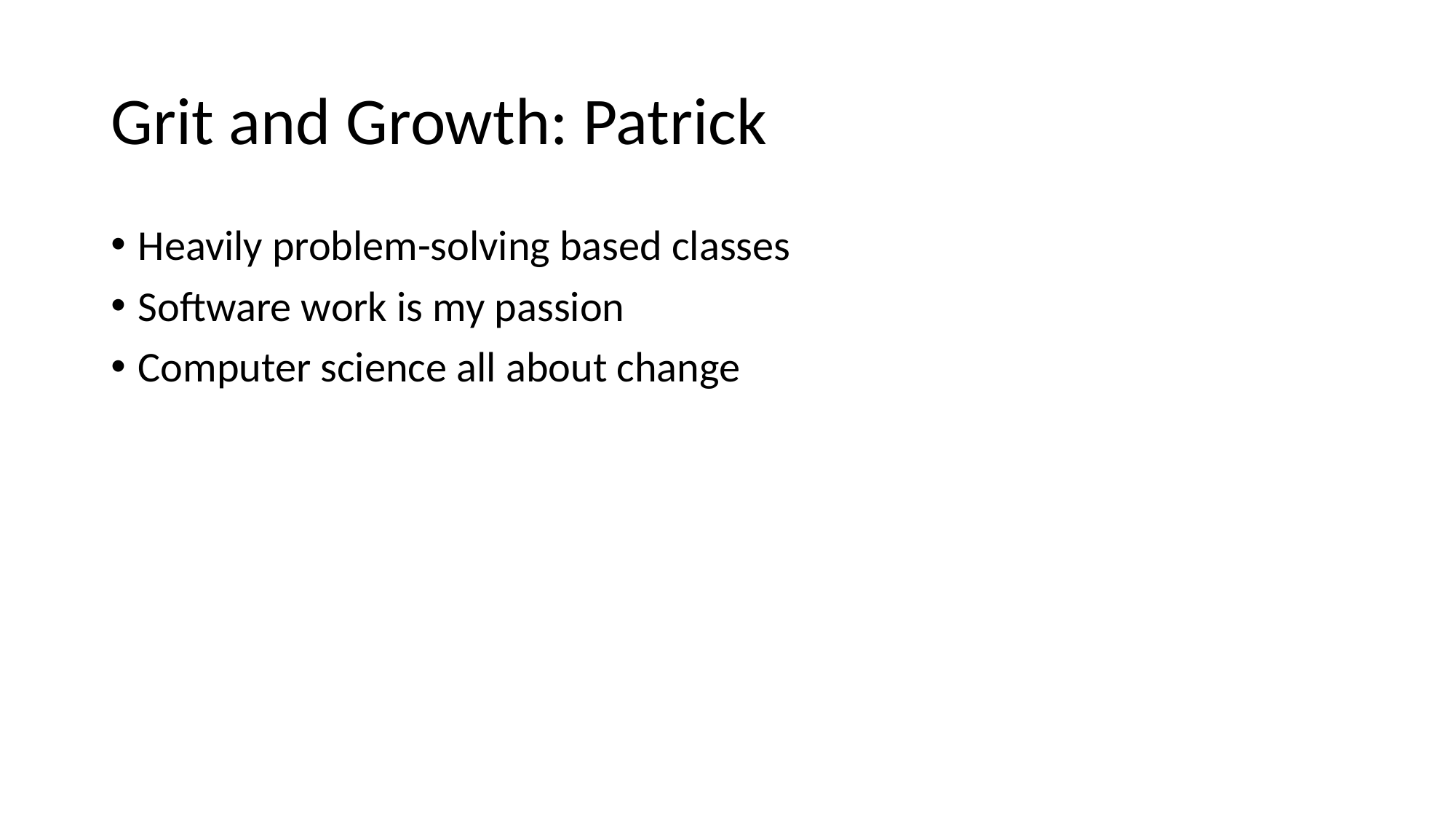

# Grit and Growth: Patrick
Heavily problem-solving based classes
Software work is my passion
Computer science all about change